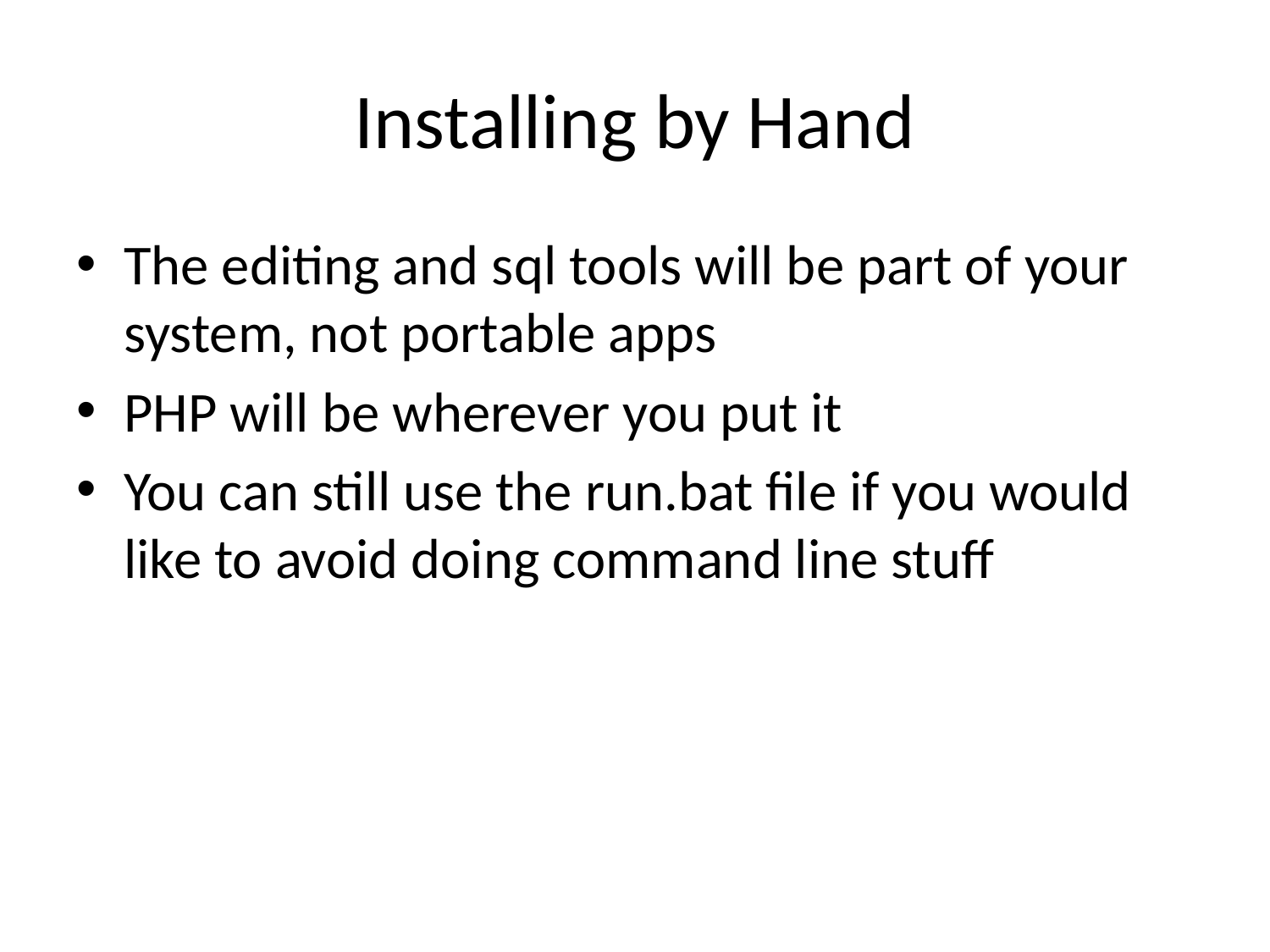

# Installing by Hand
The editing and sql tools will be part of your system, not portable apps
PHP will be wherever you put it
You can still use the run.bat file if you would like to avoid doing command line stuff